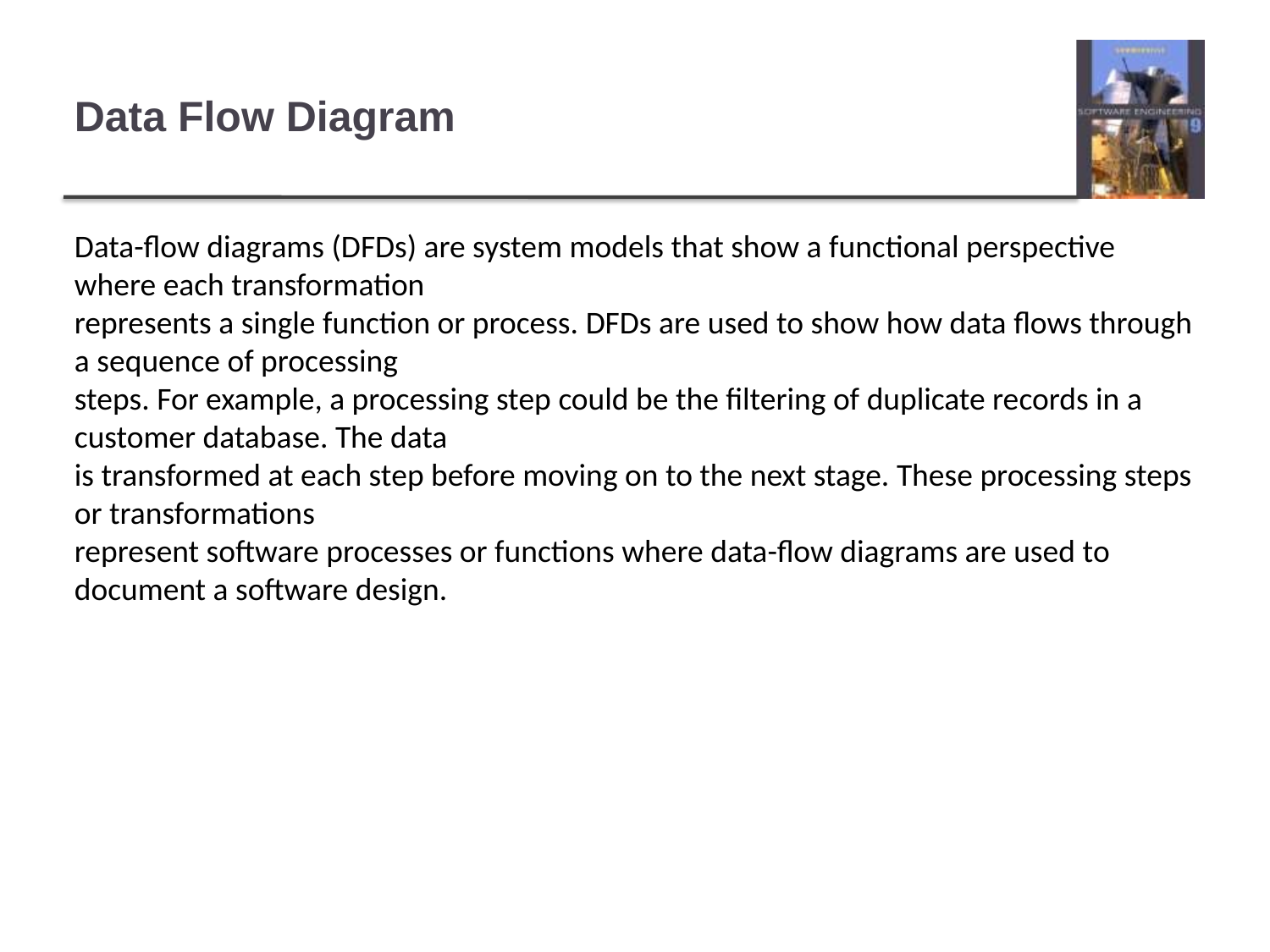

# Data Flow Diagram
Data-flow diagrams (DFDs) are system models that show a functional perspective where each transformation
represents a single function or process. DFDs are used to show how data flows through a sequence of processing
steps. For example, a processing step could be the filtering of duplicate records in a customer database. The data
is transformed at each step before moving on to the next stage. These processing steps or transformations
represent software processes or functions where data-flow diagrams are used to document a software design.